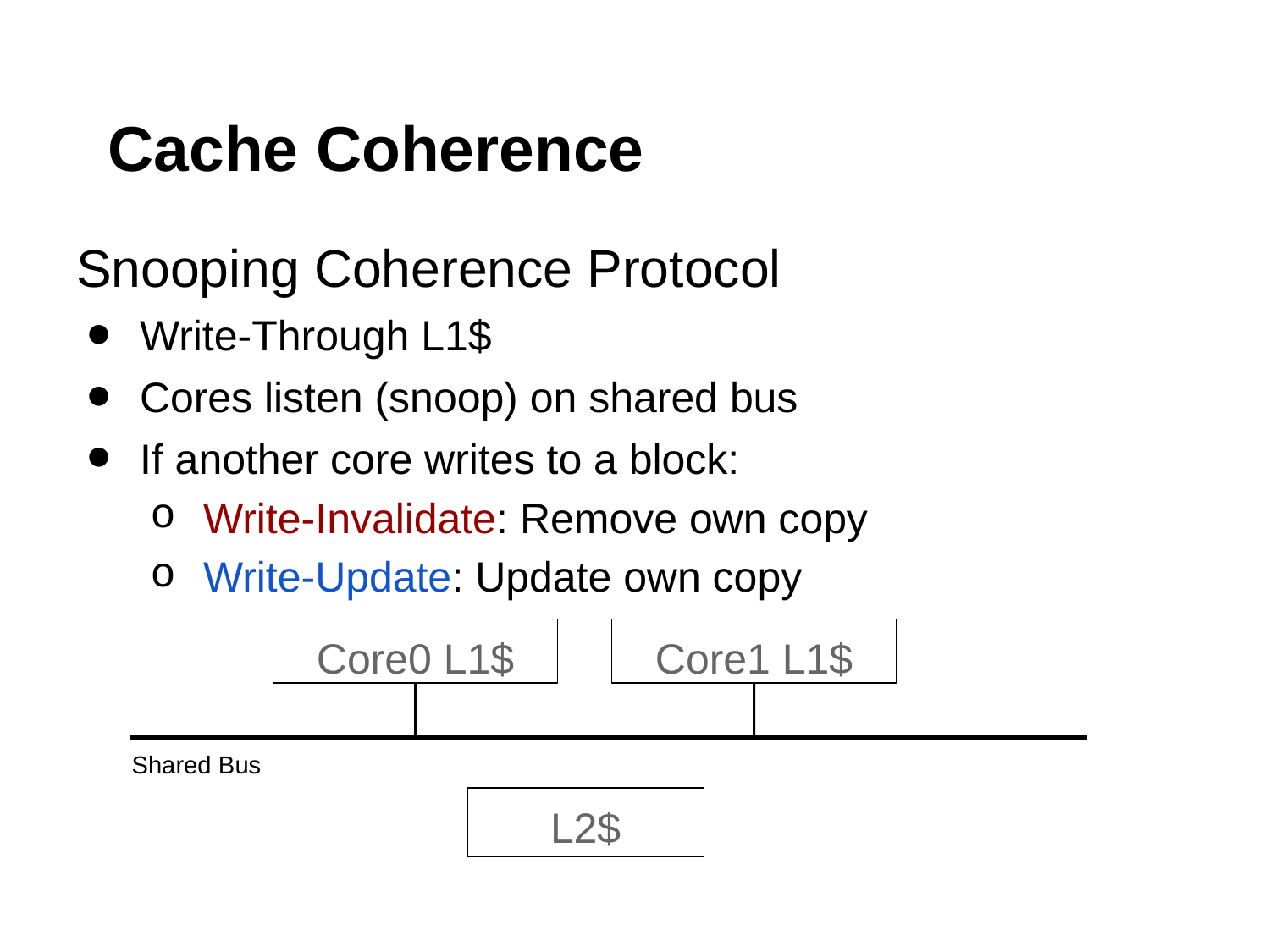

# Cache Coherence
Snooping Coherence Protocol
Write-Through L1$
Cores listen (snoop) on shared bus
If another core writes to a block:
Write-Invalidate: Remove own copy
Write-Update: Update own copy
Core0 L1$
Core1 L1$
Shared Bus
L2$